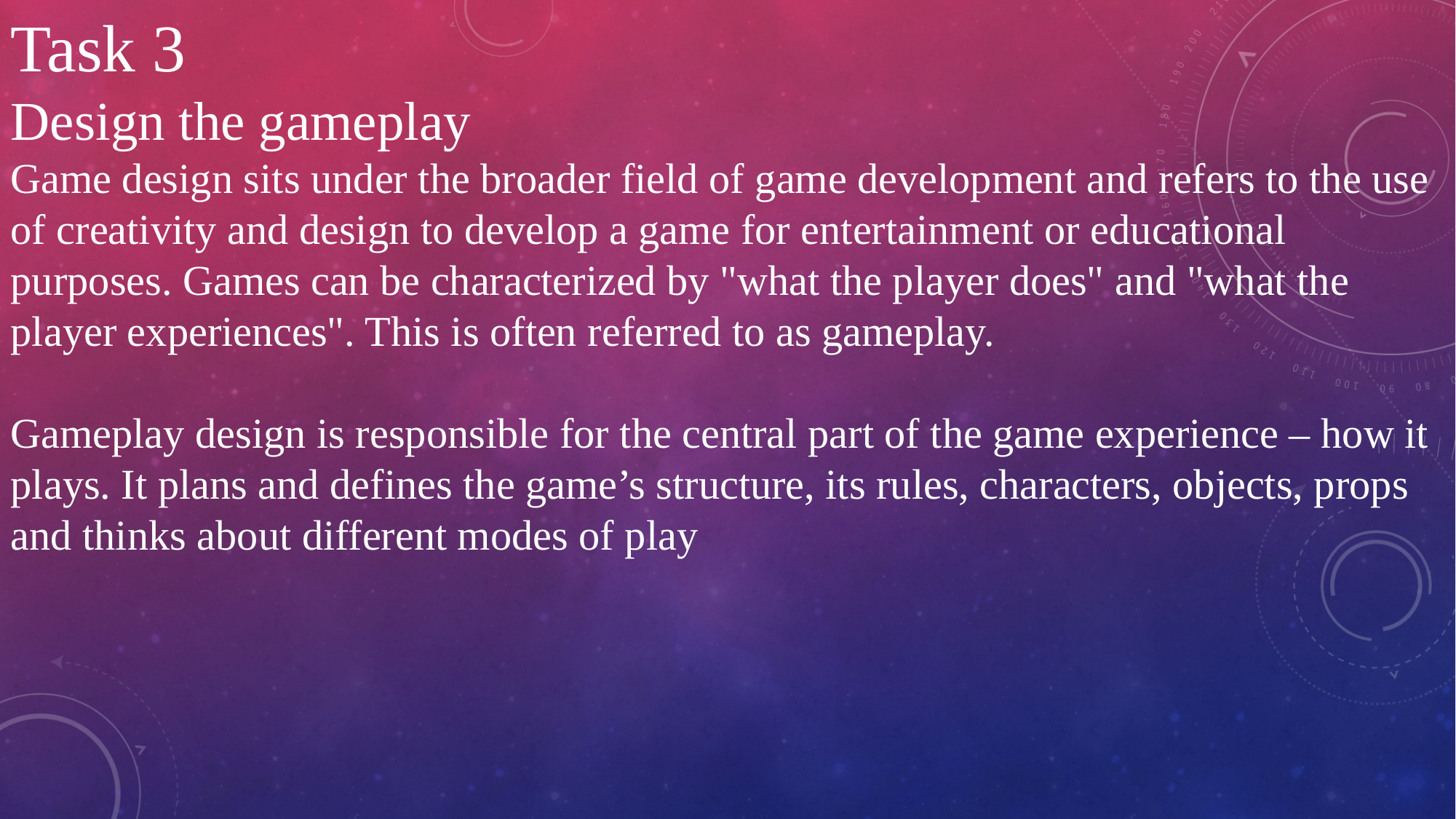

Task 3
Design the gameplay
Game design sits under the broader field of game development and refers to the use of creativity and design to develop a game for entertainment or educational purposes. Games can be characterized by "what the player does" and "what the player experiences". This is often referred to as gameplay.

Gameplay design is responsible for the central part of the game experience – how it plays. It plans and defines the game’s structure, its rules, characters, objects, props and thinks about different modes of play